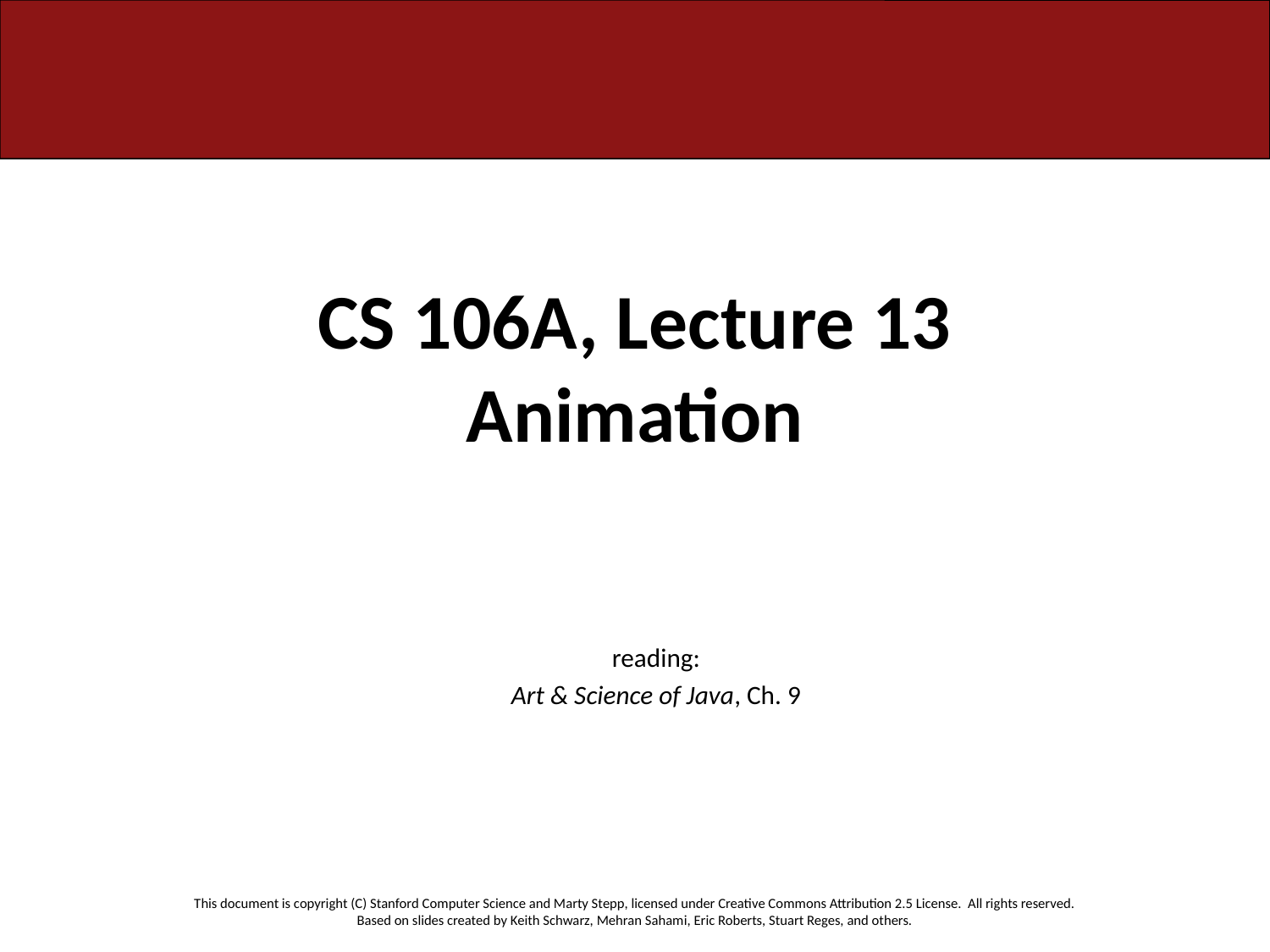

# CS 106A, Lecture 13 Animation
reading:
Art & Science of Java, Ch. 9